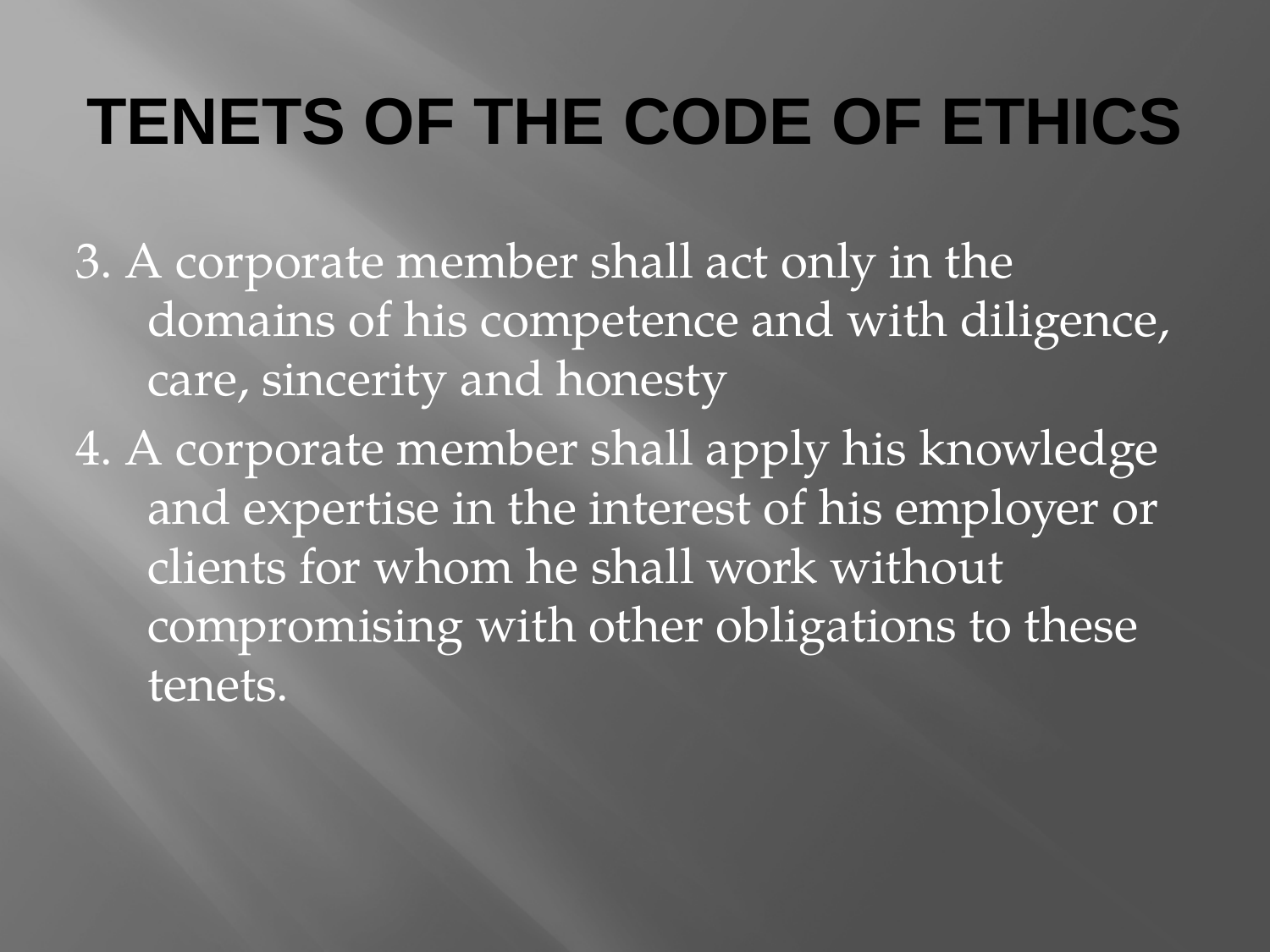

# TENETS OF THE CODE OF ETHICS
3. A corporate member shall act only in the domains of his competence and with diligence, care, sincerity and honesty
4. A corporate member shall apply his knowledge and expertise in the interest of his employer or clients for whom he shall work without compromising with other obligations to these tenets.